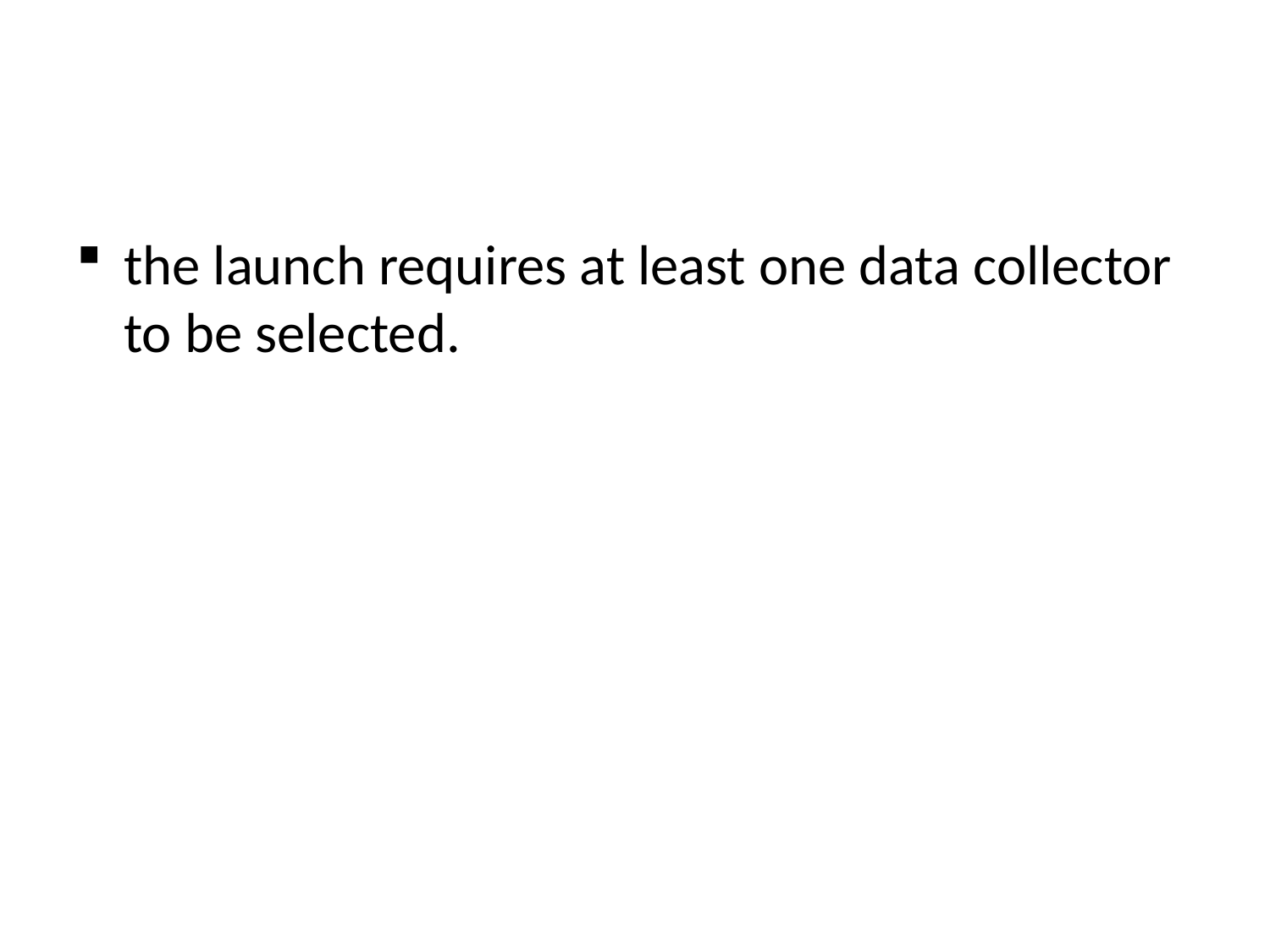

#
the launch requires at least one data collector to be selected.